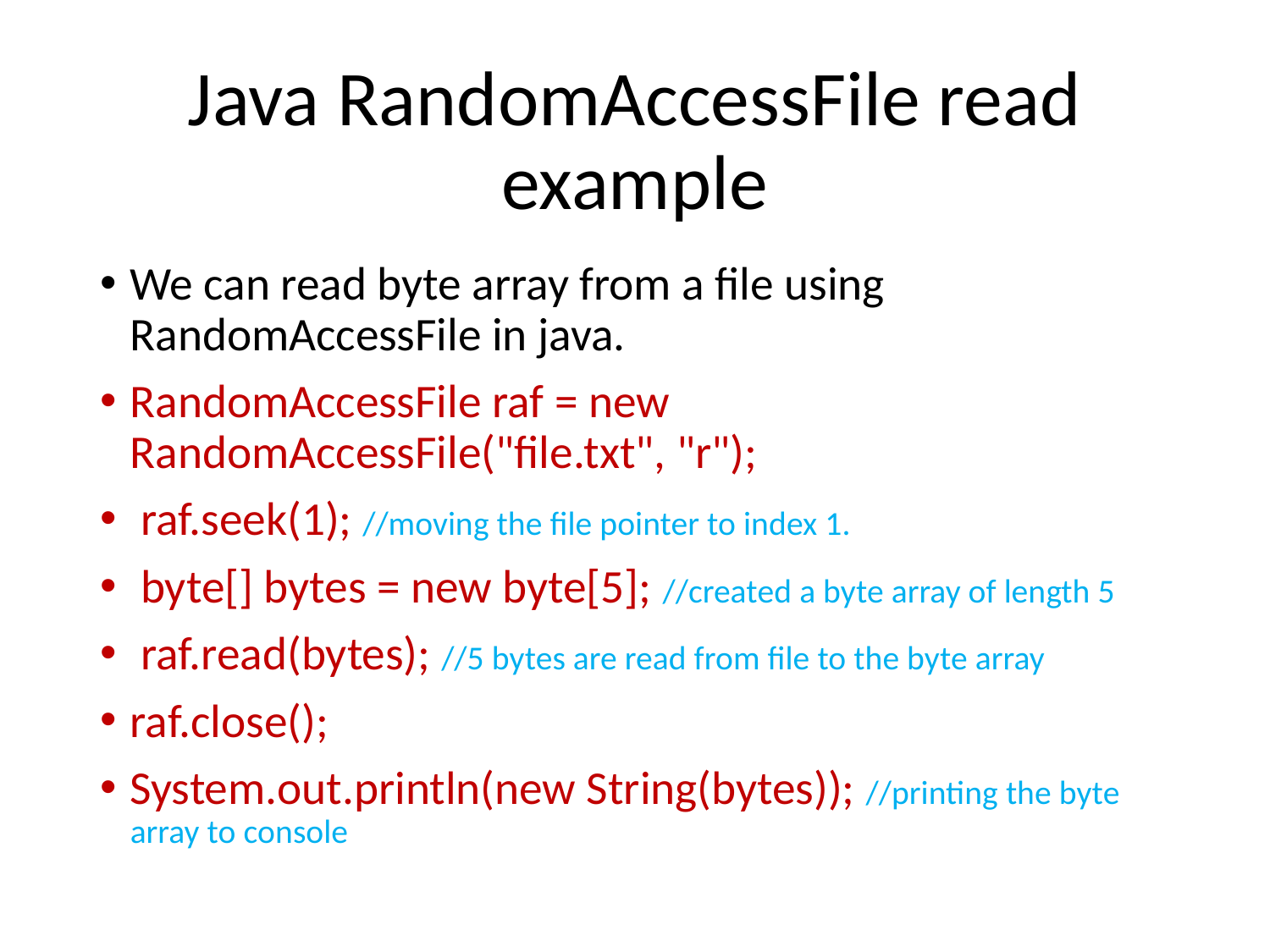

# Java RandomAccessFile read example
We can read byte array from a file using RandomAccessFile in java.
RandomAccessFile raf = new RandomAccessFile("file.txt", "r");
 raf.seek(1); //moving the file pointer to index 1.
 byte[] bytes = new byte[5]; //created a byte array of length 5
 raf.read(bytes); //5 bytes are read from file to the byte array
raf.close();
System.out.println(new String(bytes)); //printing the byte array to console